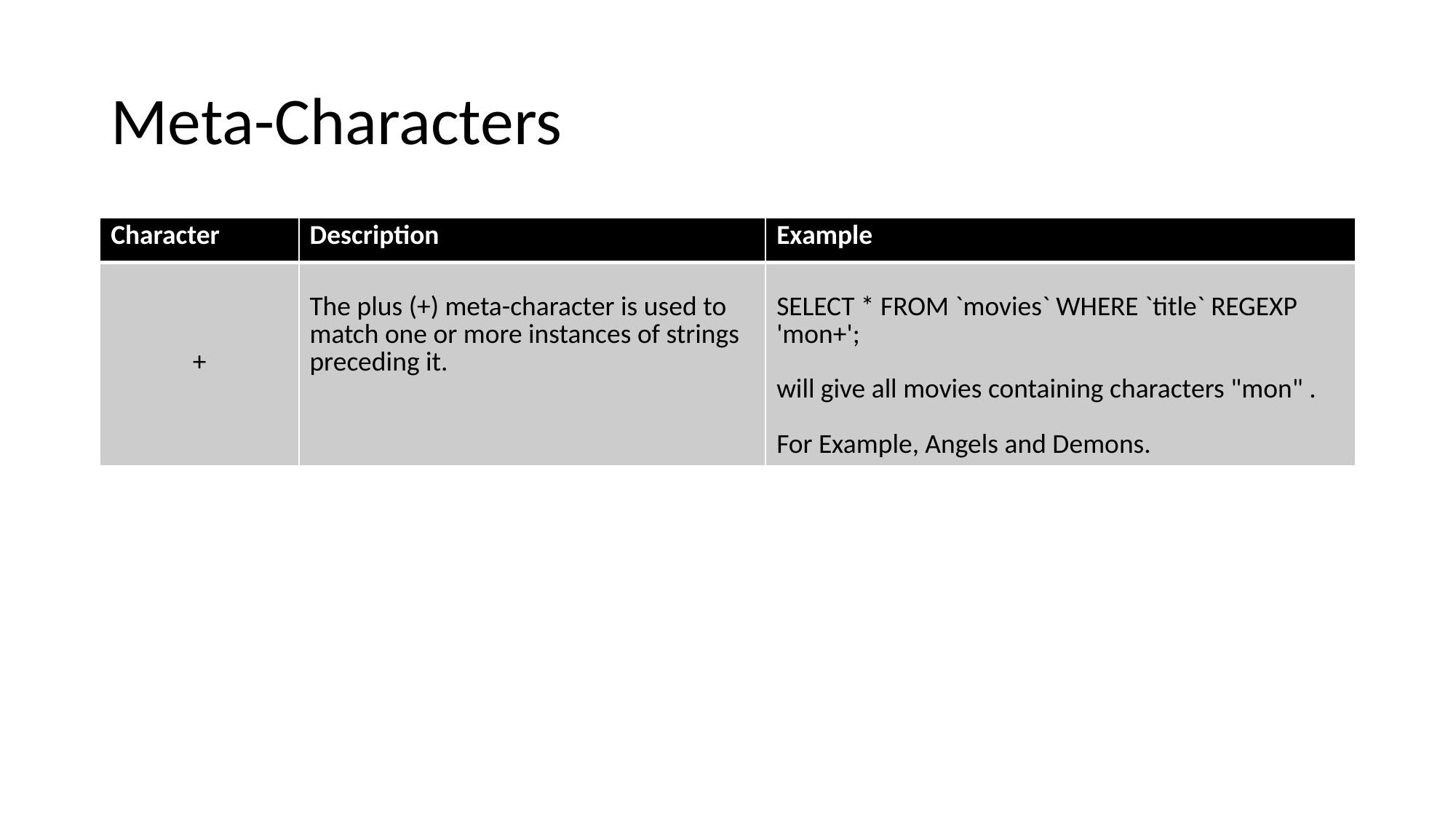

# Meta-Characters
| Character | Description | Example |
| --- | --- | --- |
| + | The plus (+) meta-character is used to match one or more instances of strings preceding it. | SELECT \* FROM `movies` WHERE `title` REGEXP 'mon+'; will give all movies containing characters "mon" . For Example, Angels and Demons. |